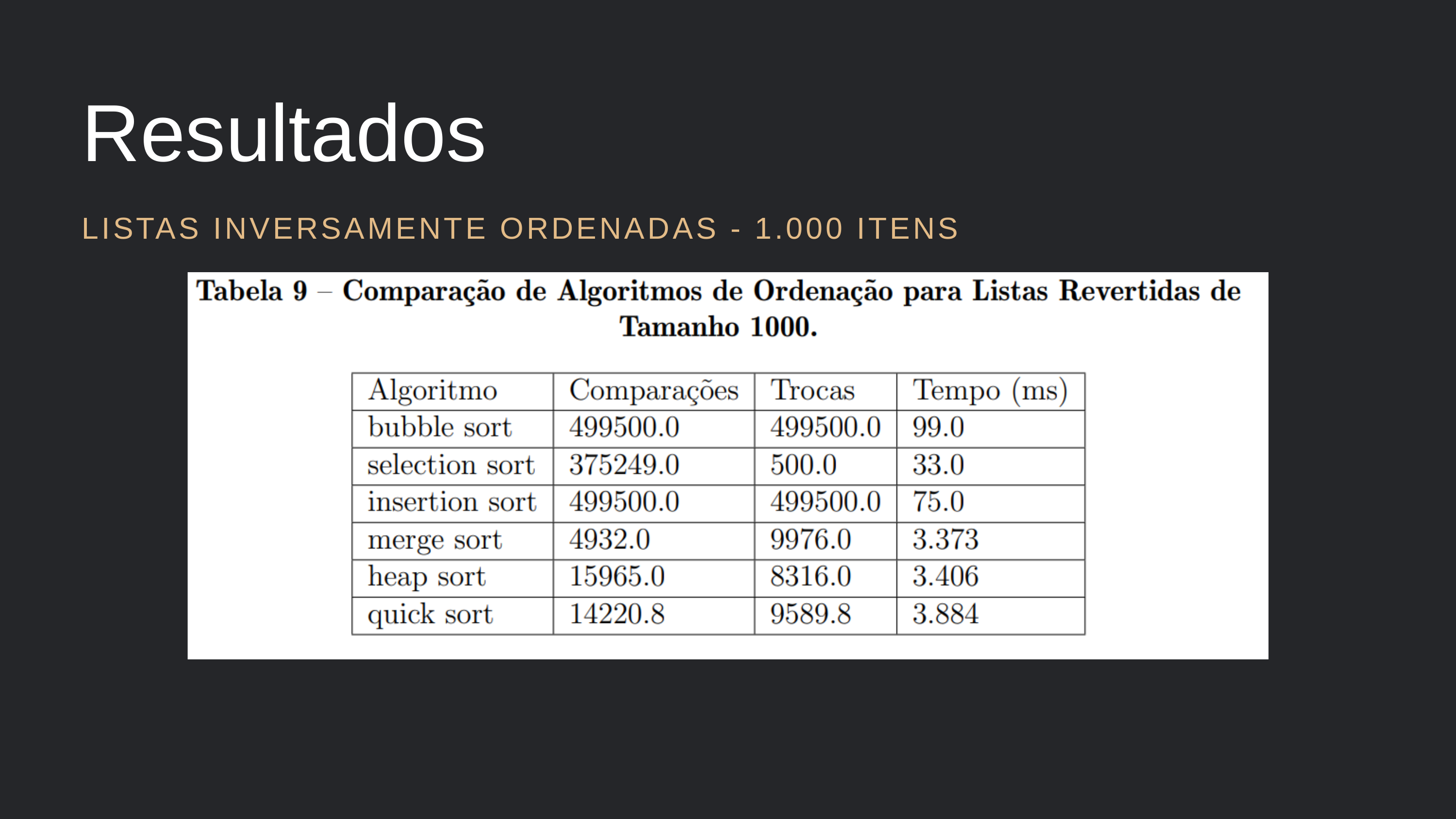

Resultados
LISTAS INVERSAMENTE ORDENADAS - 1.000 ITENS